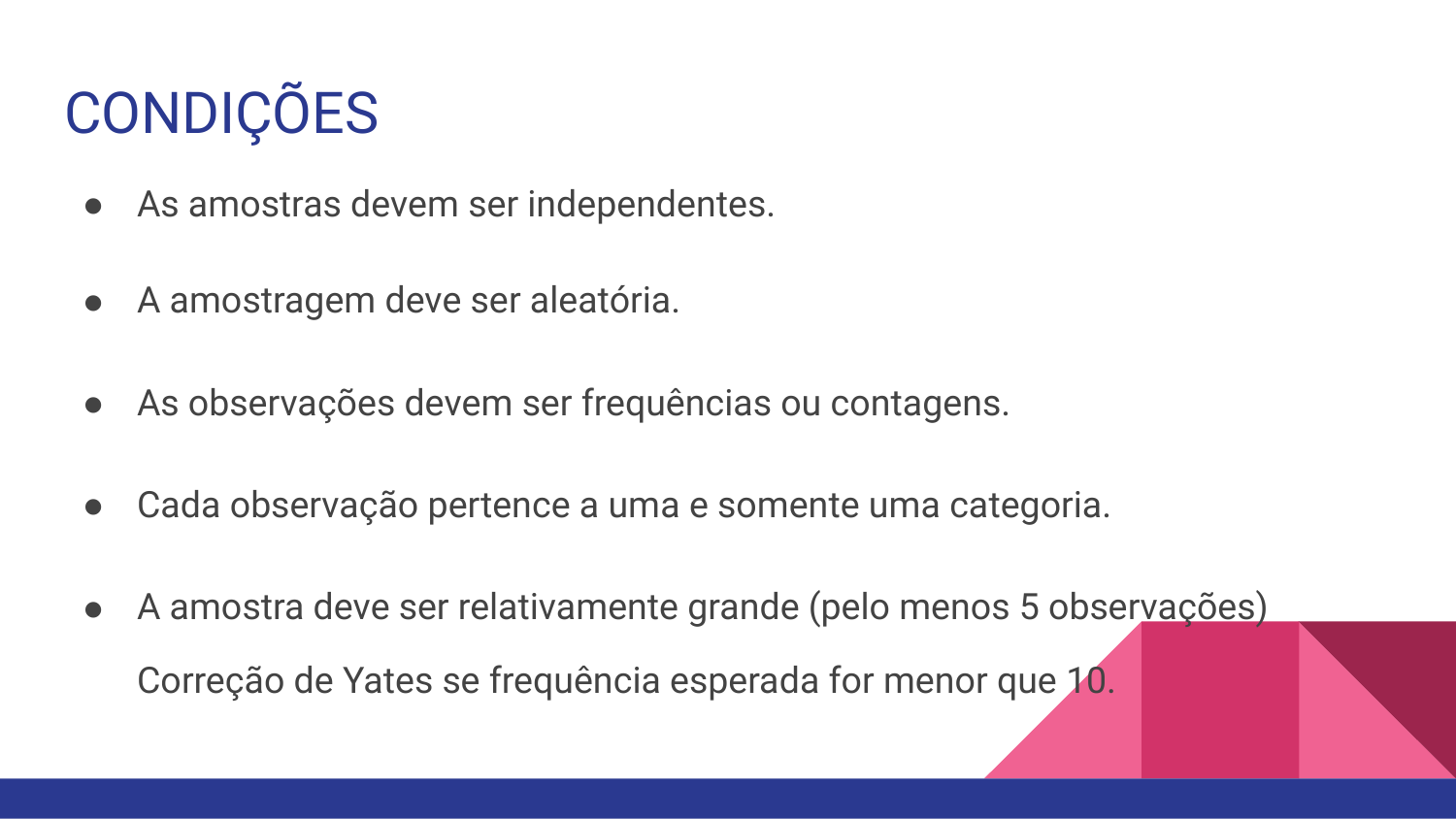

# CONDIÇÕES
As amostras devem ser independentes.
A amostragem deve ser aleatória.
As observações devem ser frequências ou contagens.
Cada observação pertence a uma e somente uma categoria.
A amostra deve ser relativamente grande (pelo menos 5 observações)
Correção de Yates se frequência esperada for menor que 10.